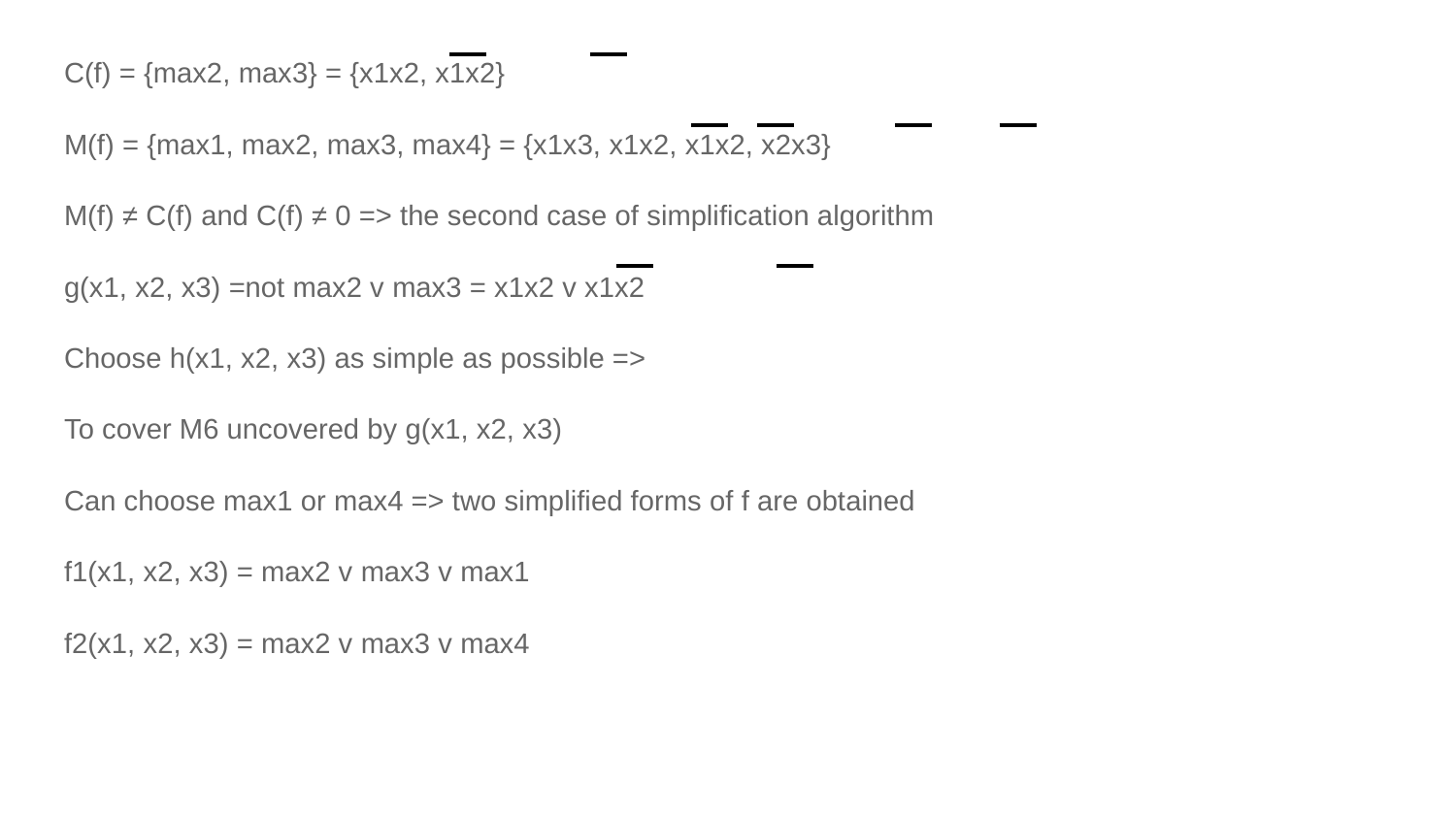

C(f) = {max2, max3} = {x1x2, x1x2}
M(f) = {max1, max2, max3, max4} = {x1x3, x1x2, x1x2, x2x3}
M(f) ≠ C(f) and C(f) ≠ 0 => the second case of simplification algorithm
g(x1, x2, x3) =not max2 v max3 = x1x2 v x1x2
Choose h(x1, x2, x3) as simple as possible =>
To cover M6 uncovered by g(x1, x2, x3)
Can choose max1 or max4 => two simplified forms of f are obtained
f1(x1, x2, x3) = max2 v max3 v max1
f2(x1, x2, x3) = max2 v max3 v max4